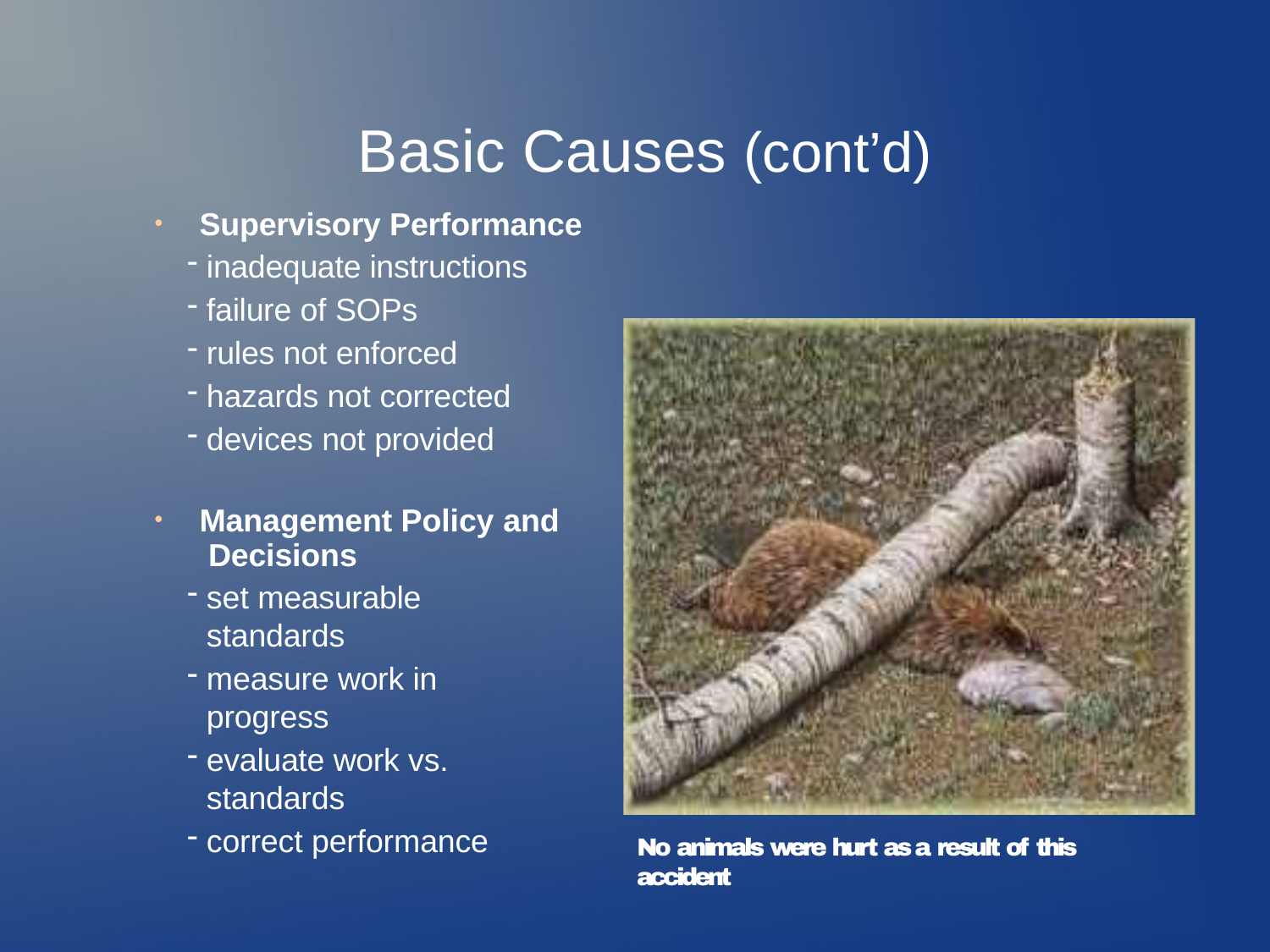

# Basic Causes (cont’d)
Supervisory Performance
inadequate instructions
failure of SOPs
rules not enforced
hazards not corrected
devices not provided
●

Management Policy and  Decisions
set measurable standards
measure work in progress
evaluate work vs. standards
correct performance
●
No animals were hurt as a result of this accident